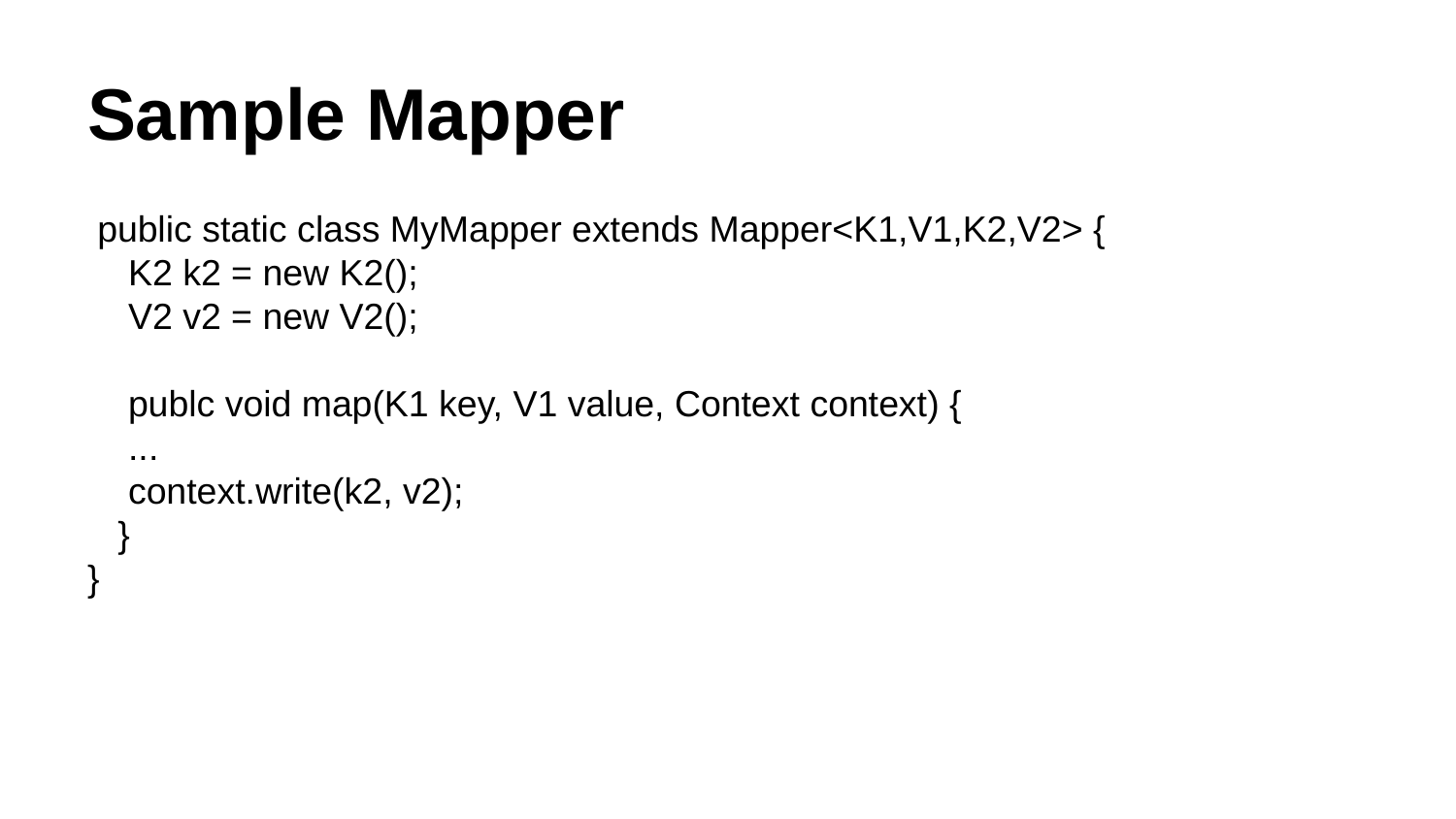

# Sample Mapper
 public static class MyMapper extends Mapper<K1,V1,K2,V2> {
    K2 k2 = new K2();
    V2 v2 = new V2();

    publc void map(K1 key, V1 value, Context context) {
    ...
    context.write(k2, v2);
   }
}